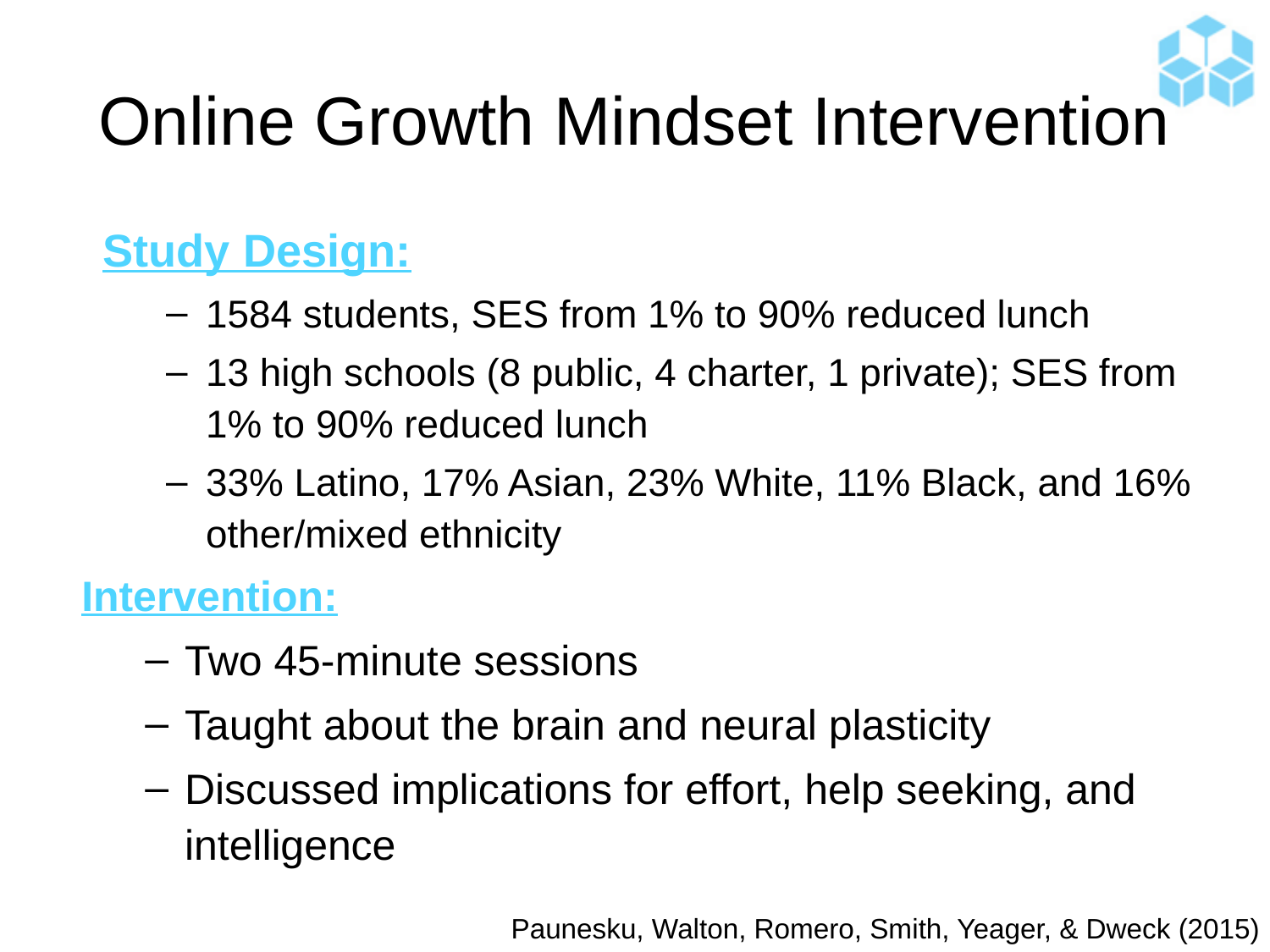

# Online Growth Mindset Intervention
Study Design:
1584 students, SES from 1% to 90% reduced lunch
13 high schools (8 public, 4 charter, 1 private); SES from 1% to 90% reduced lunch
33% Latino, 17% Asian, 23% White, 11% Black, and 16% other/mixed ethnicity
Intervention:
Two 45-minute sessions
Taught about the brain and neural plasticity
Discussed implications for effort, help seeking, and intelligence

Paunesku, Walton, Romero, Smith, Yeager, & Dweck (2015)